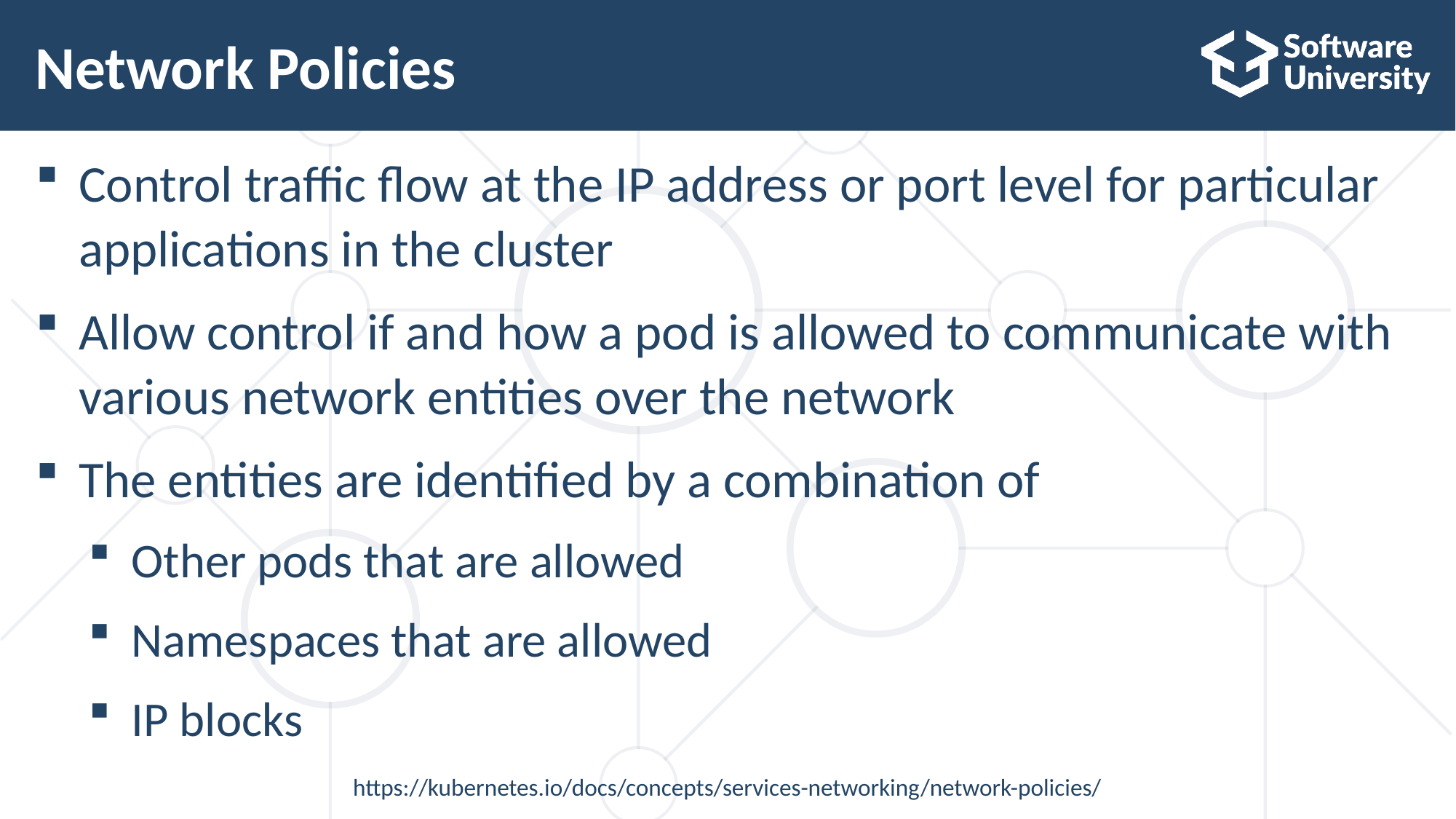

# Network Policies
Control traffic flow at the IP address or port level for particular applications in the cluster
Allow control if and how a pod is allowed to communicate with various network entities over the network
The entities are identified by a combination of
Other pods that are allowed
Namespaces that are allowed
IP blocks
https://kubernetes.io/docs/concepts/services-networking/network-policies/